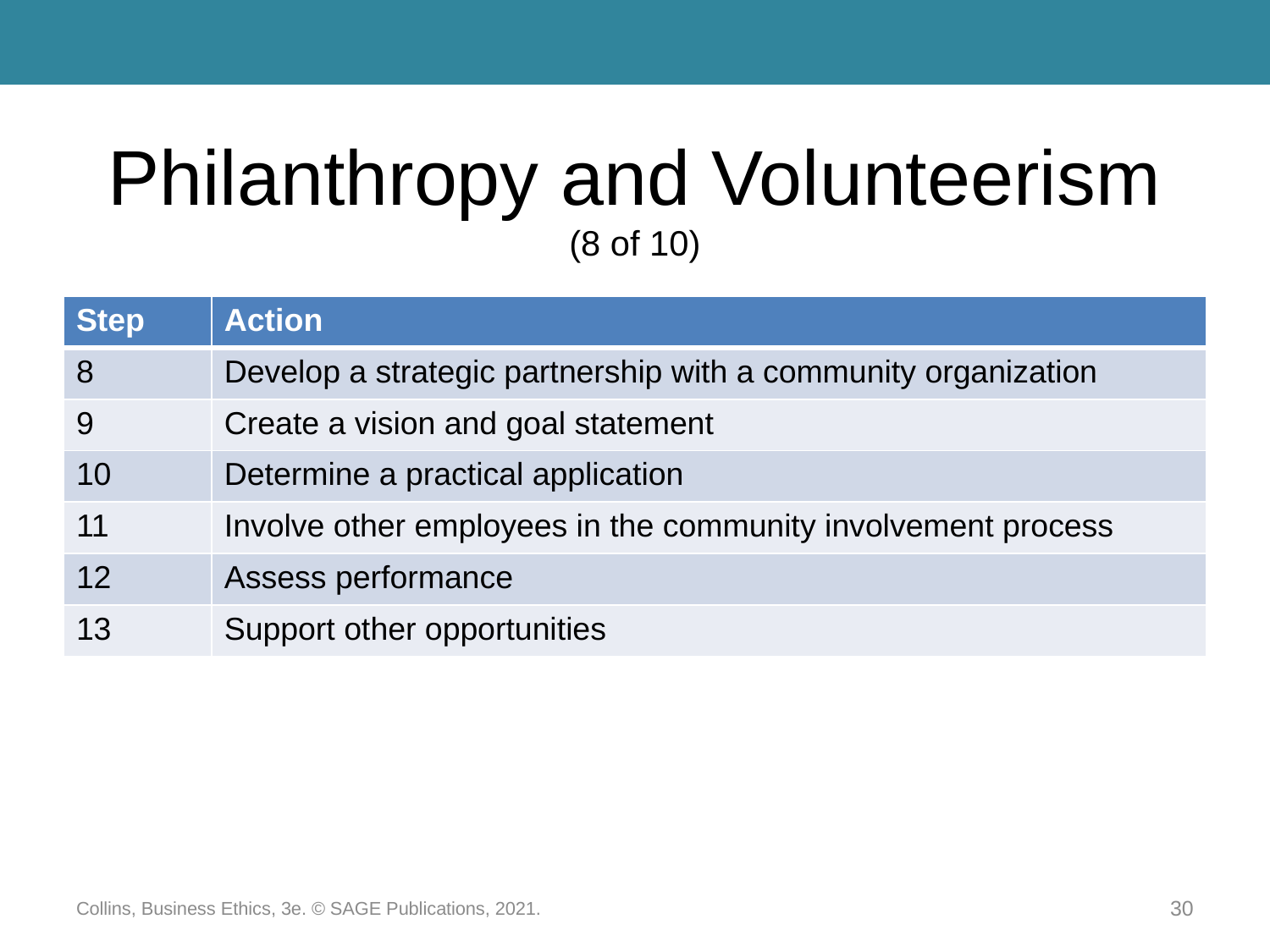

# Philanthropy and Volunteerism (8 of 10)
| Step | Action |
| --- | --- |
| 8 | Develop a strategic partnership with a community organization |
| 9 | Create a vision and goal statement |
| 10 | Determine a practical application |
| 11 | Involve other employees in the community involvement process |
| 12 | Assess performance |
| 13 | Support other opportunities |
Collins, Business Ethics, 3e. © SAGE Publications, 2021.
30